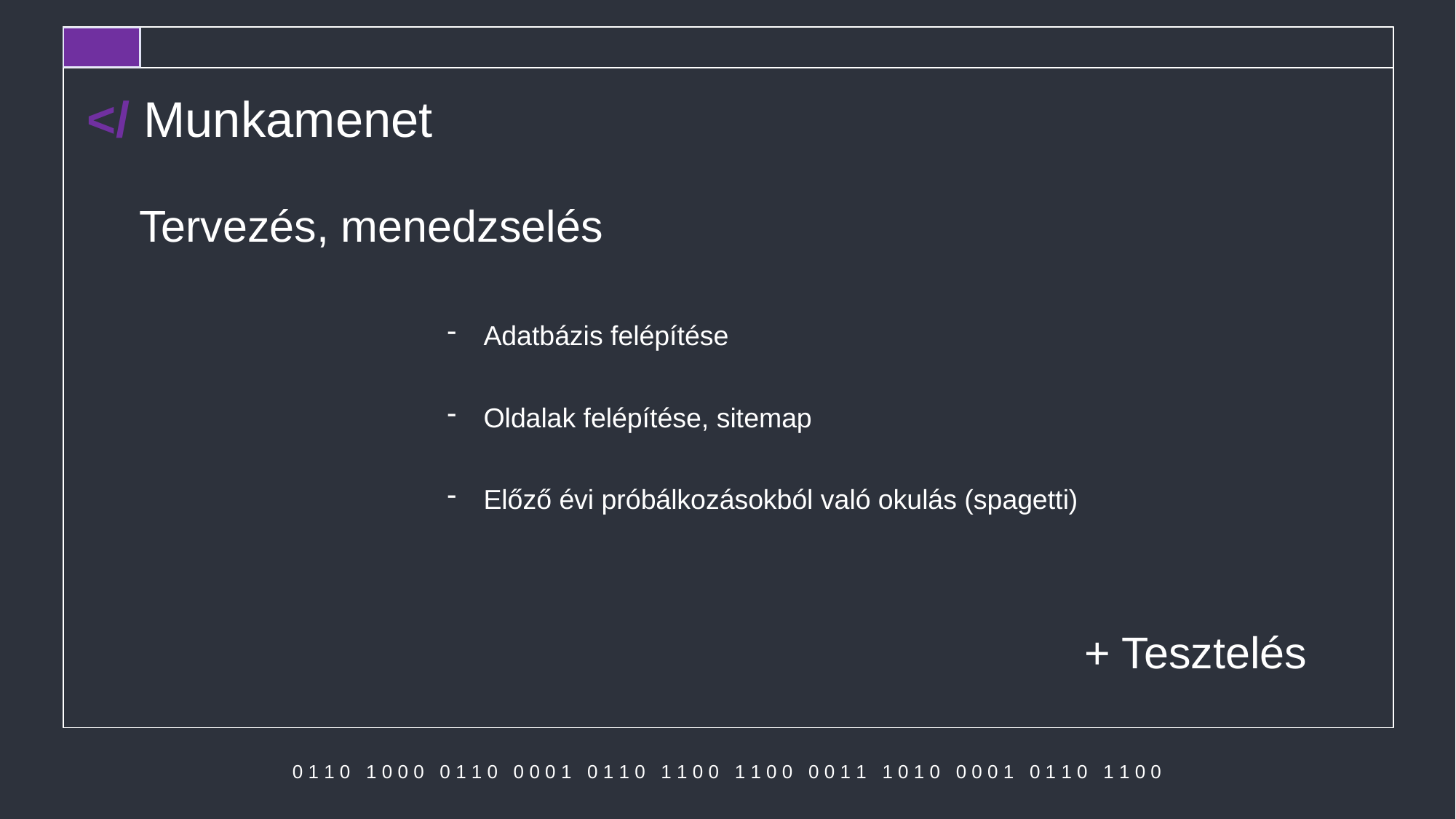

</ Munkamenet

Tervezés, menedzselés
Adatbázis felépítése
Oldalak felépítése, sitemap
Előző évi próbálkozásokból való okulás (spagetti)
+ Tesztelés